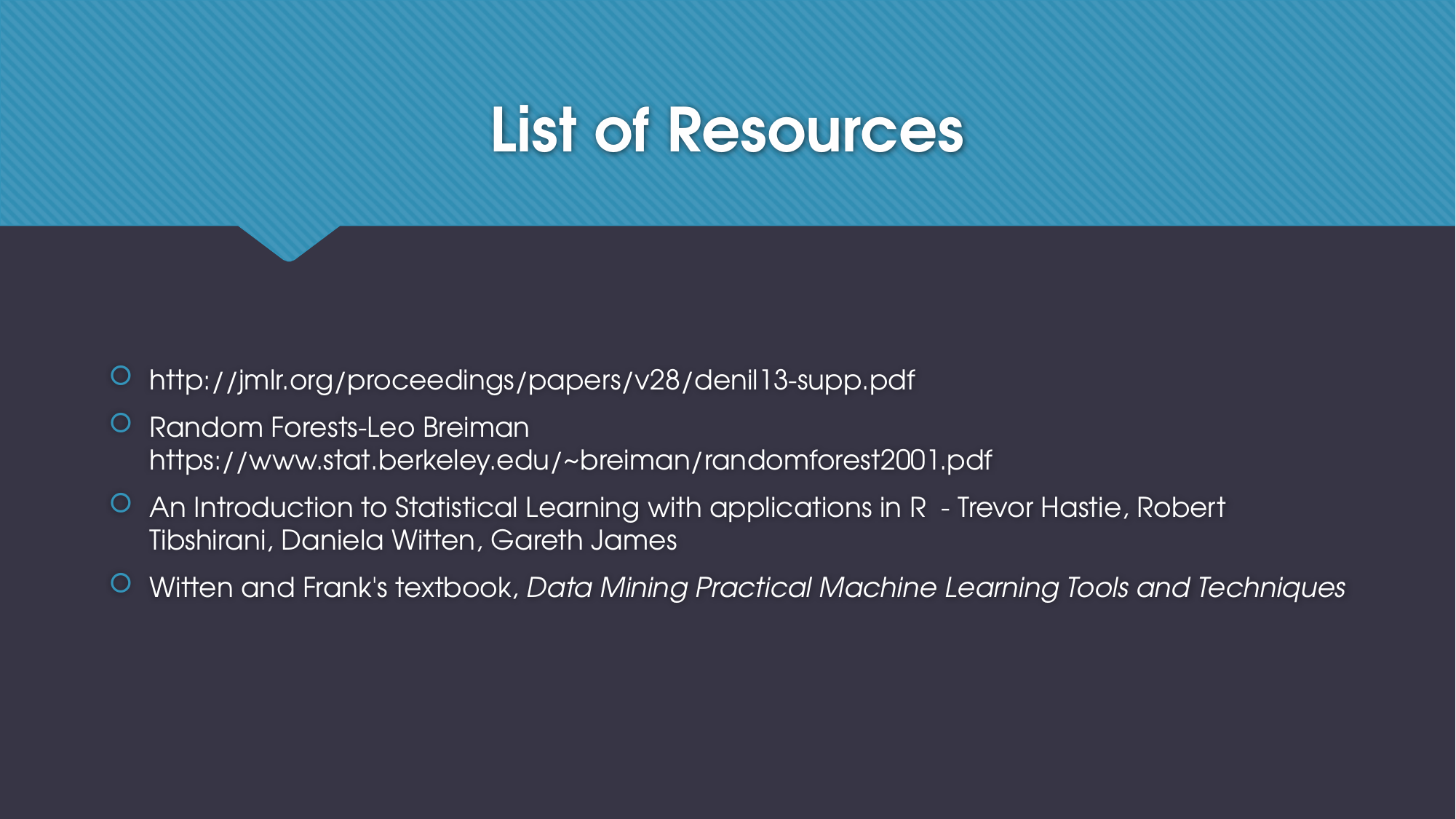

# List of Resources
http://jmlr.org/proceedings/papers/v28/denil13-supp.pdf
Random Forests-Leo Breiman https://www.stat.berkeley.edu/~breiman/randomforest2001.pdf
An Introduction to Statistical Learning with applications in R  - Trevor Hastie, Robert Tibshirani, Daniela Witten, Gareth James
Witten and Frank's textbook, Data Mining Practical Machine Learning Tools and Techniques